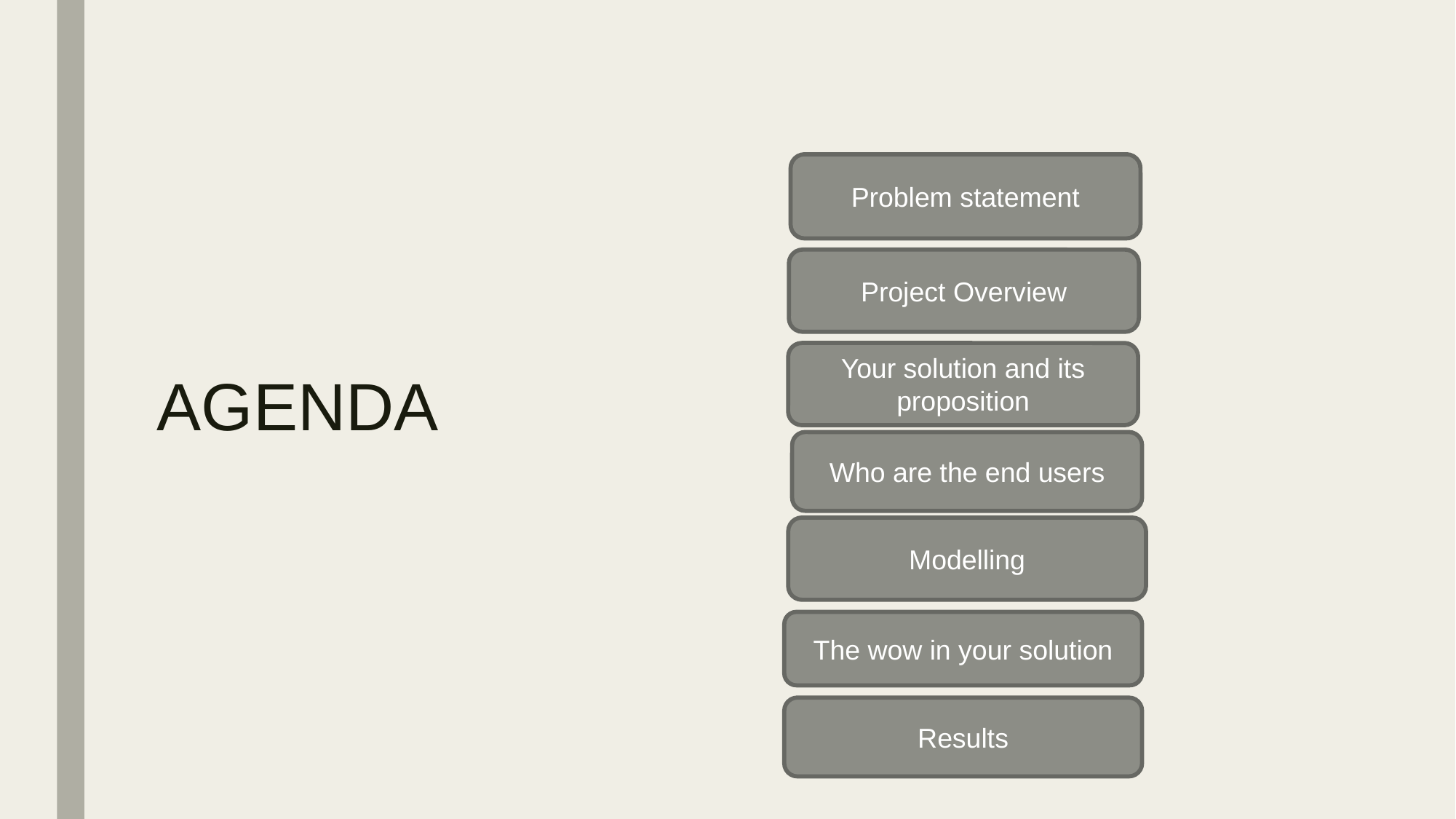

# AGENDA

Problem statement
Project Overview
Your solution and its proposition
Who are the end users
Modelling
The wow in your solution
Results